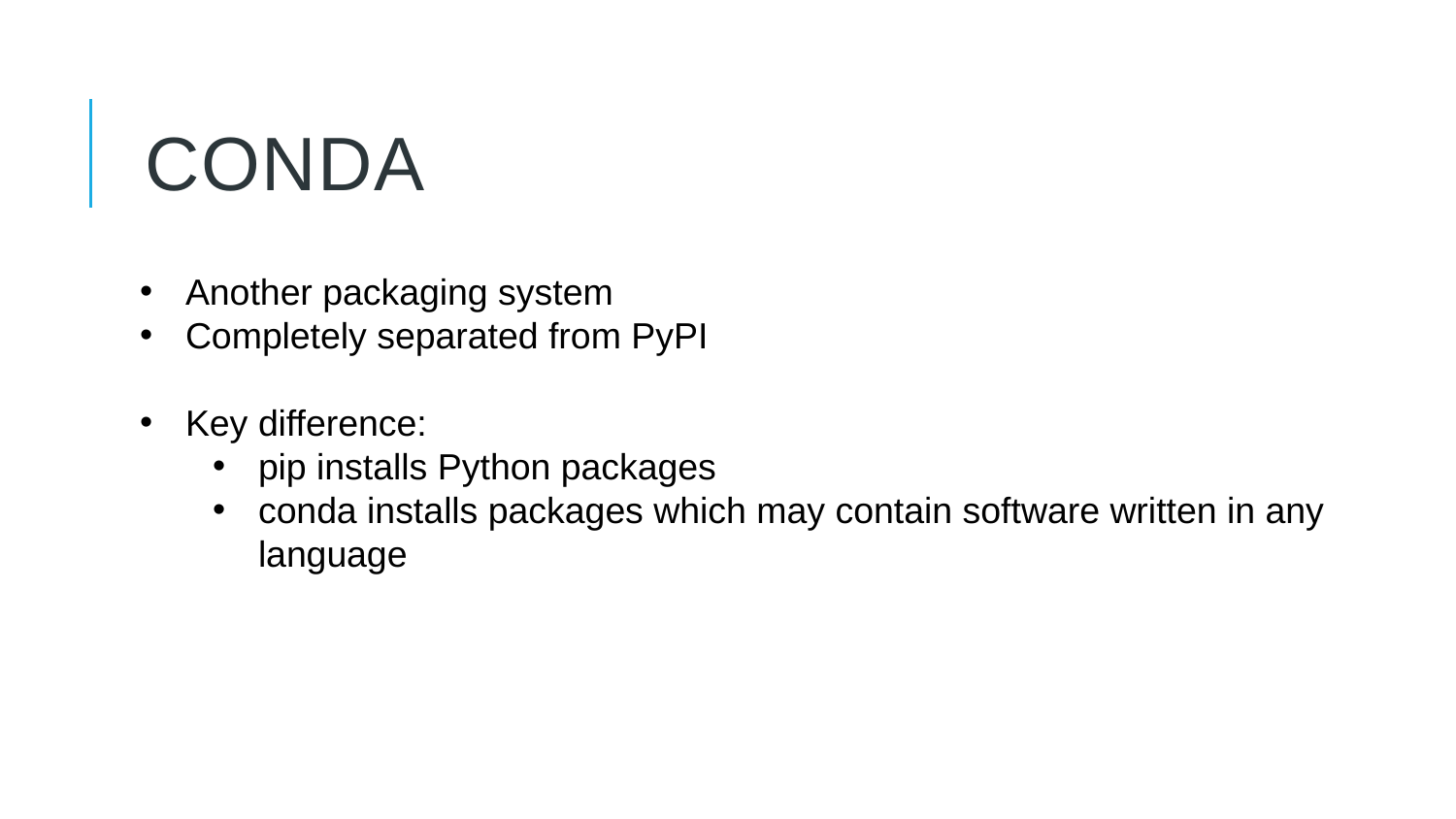

26
# Conda
Another packaging system
Completely separated from PyPI

Key difference:
pip installs Python packages
conda installs packages which may contain software written in any language